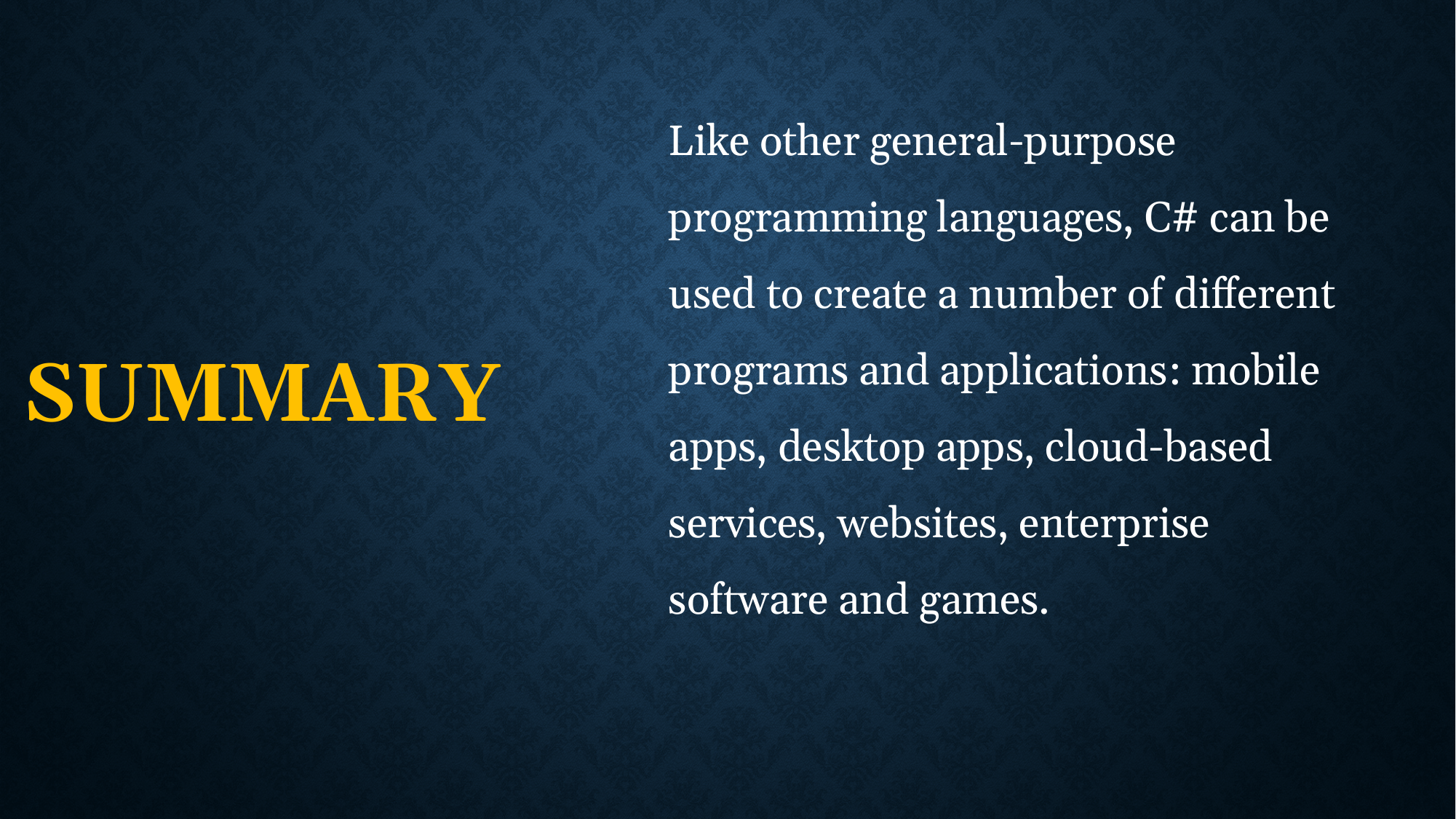

Like other general-purpose programming languages, C# can be used to create a number of different programs and applications: mobile apps, desktop apps, cloud-based services, websites, enterprise software and games.
# Summary